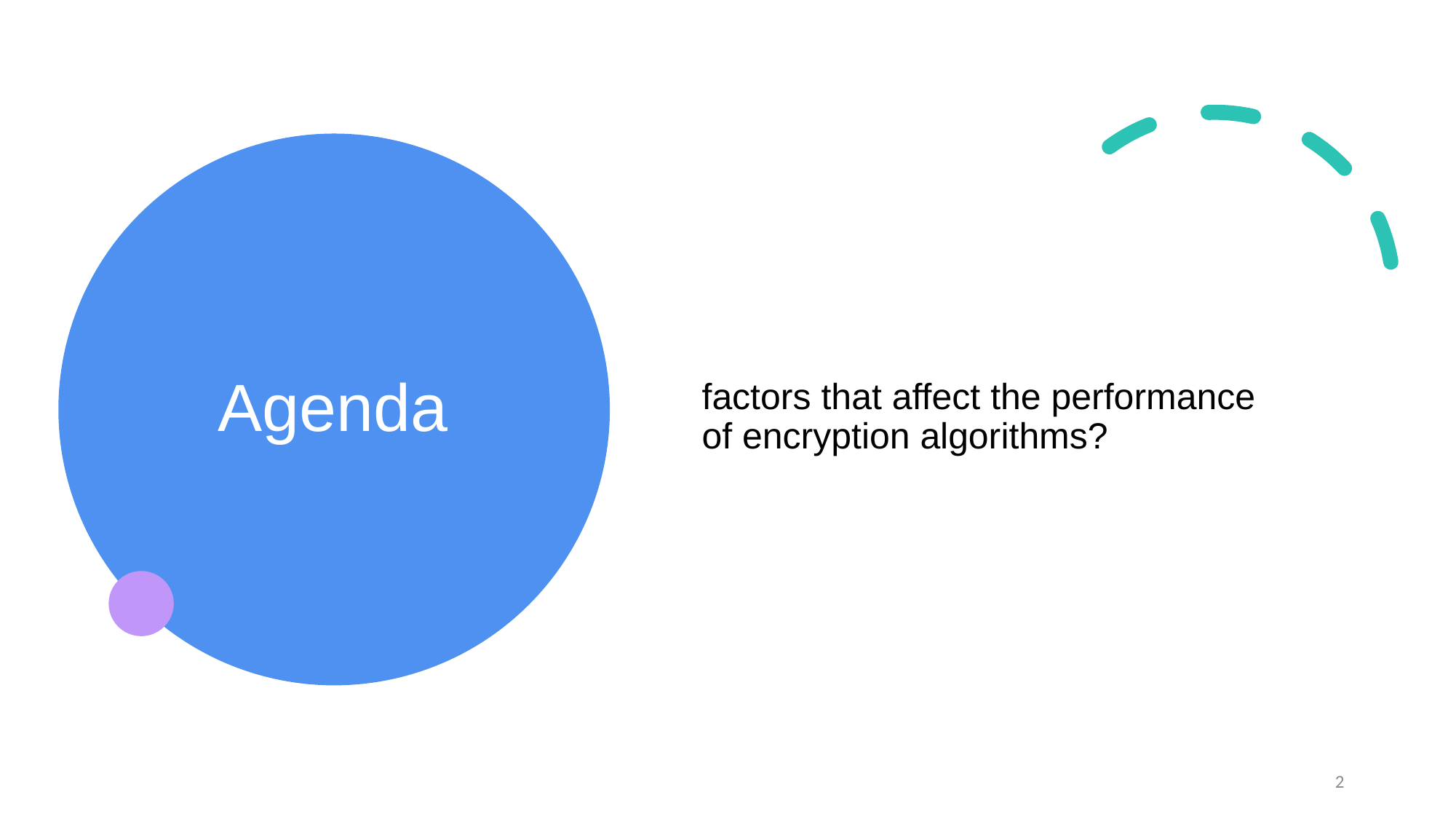

# Agenda
factors that affect the performance of encryption algorithms?
2